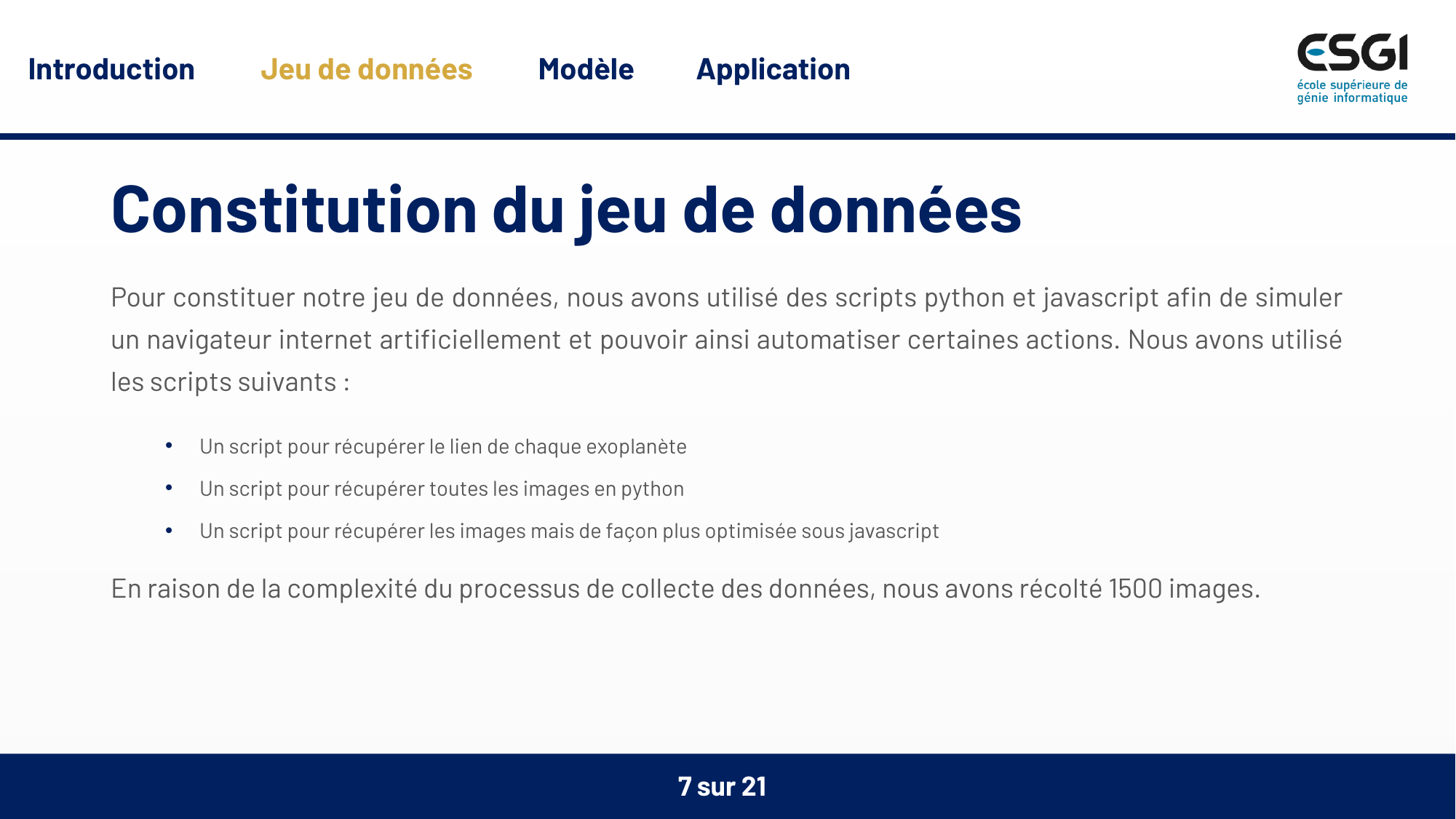

Application
Modèle
Introduction
Jeu de données
# Constitution du jeu de données
Pour constituer notre jeu de données, nous avons utilisé des scripts python et javascript afin de simuler un navigateur internet artificiellement et pouvoir ainsi automatiser certaines actions. Nous avons utilisé les scripts suivants :
Un script pour récupérer le lien de chaque exoplanète
Un script pour récupérer toutes les images en python
Un script pour récupérer les images mais de façon plus optimisée sous javascript
En raison de la complexité du processus de collecte des données, nous avons récolté 1500 images.
7 sur 21